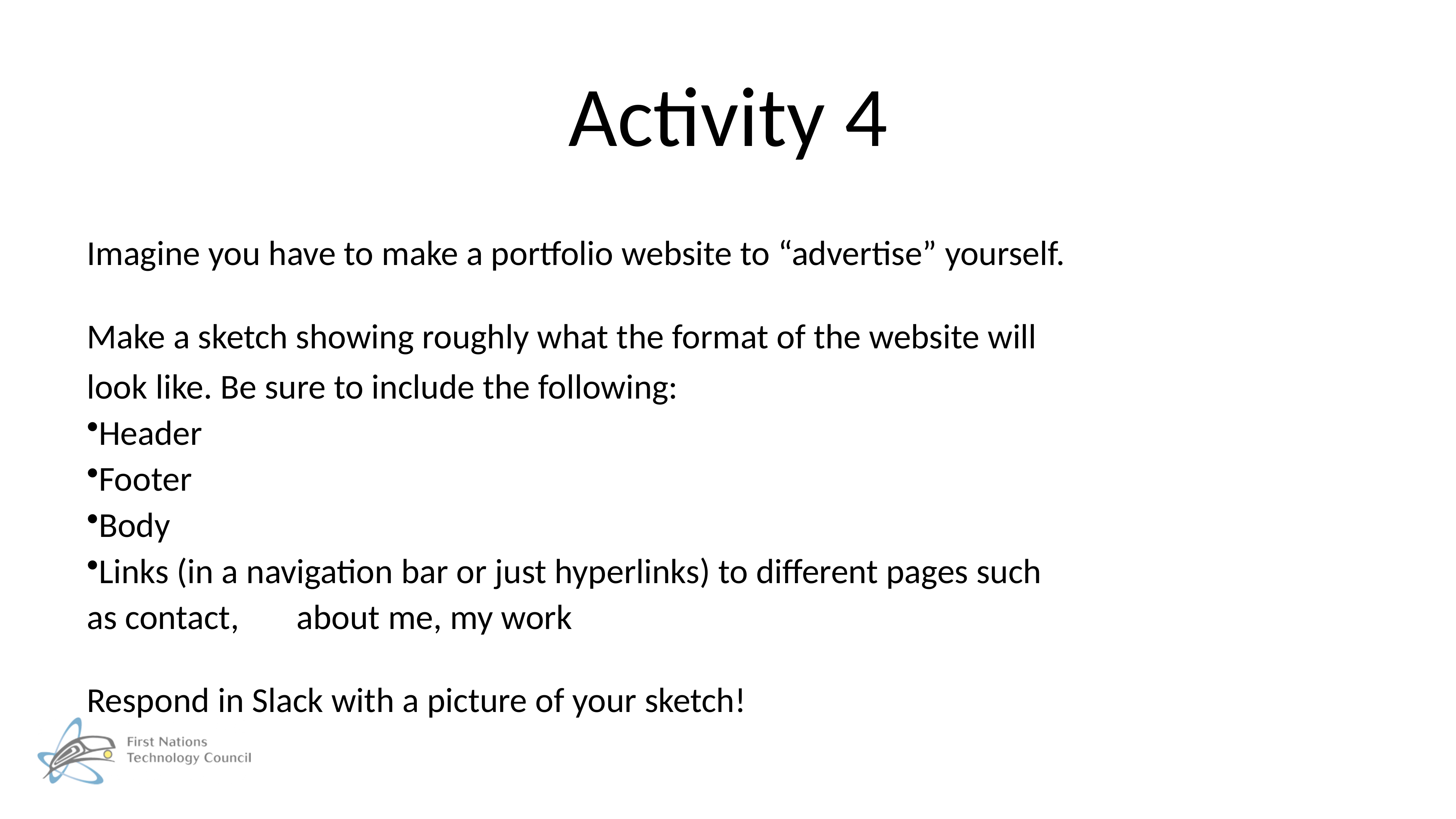

# Activity 4
Imagine you have to make a portfolio website to “advertise” yourself.
Make a sketch showing roughly what the format of the website will look like. Be sure to include the following:
Header
Footer
Body
Links (in a navigation bar or just hyperlinks) to different pages such as contact, 	about me, my work
Respond in Slack with a picture of your sketch!